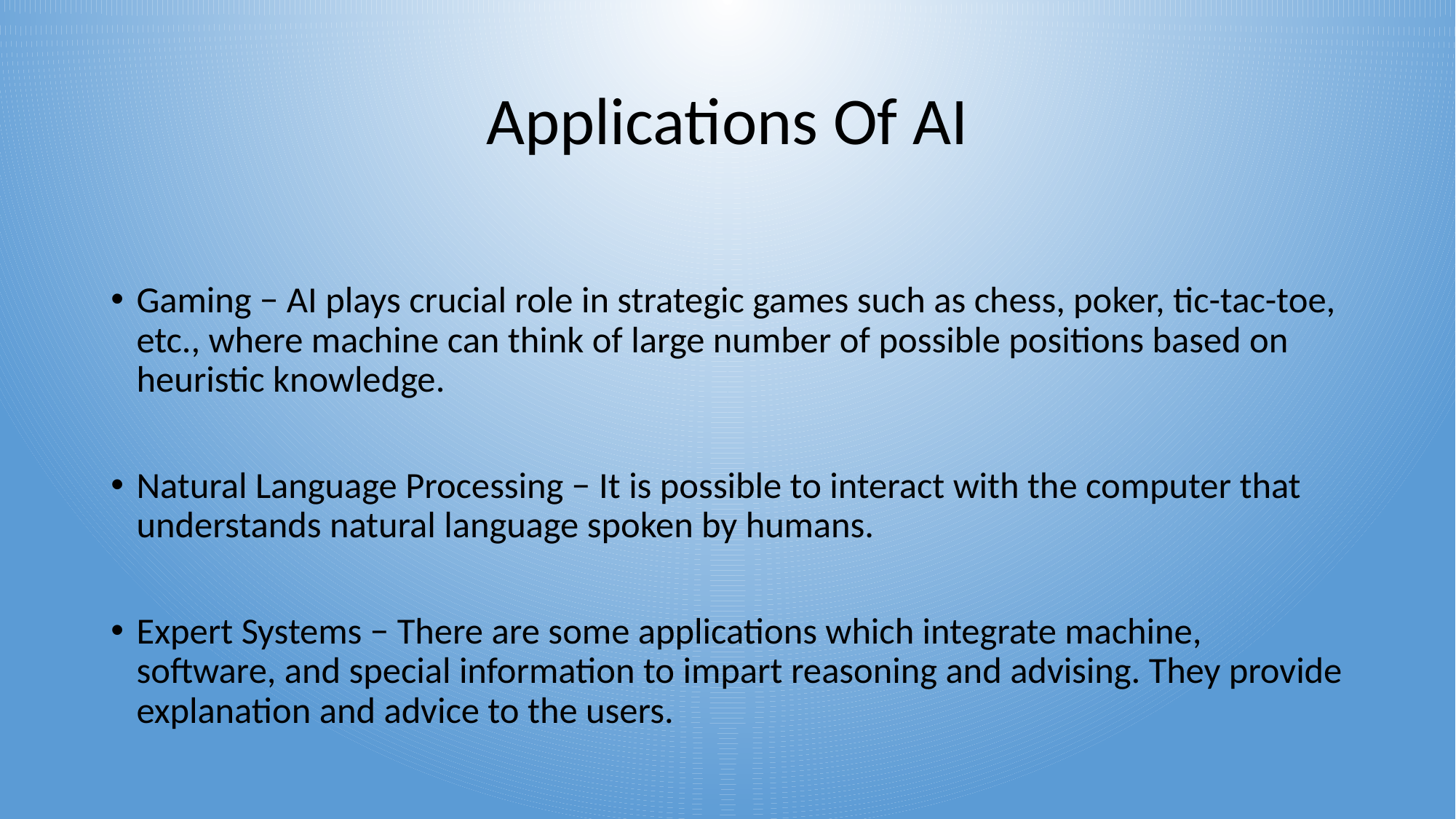

# Applications Of AI

Gaming − AI plays crucial role in strategic games such as chess, poker, tic-tac-toe, etc., where machine can think of large number of possible positions based on heuristic knowledge.

Natural Language Processing − It is possible to interact with the computer that understands natural language spoken by humans.

Expert Systems − There are some applications which integrate machine, software, and special information to impart reasoning and advising. They provide explanation and advice to the users.